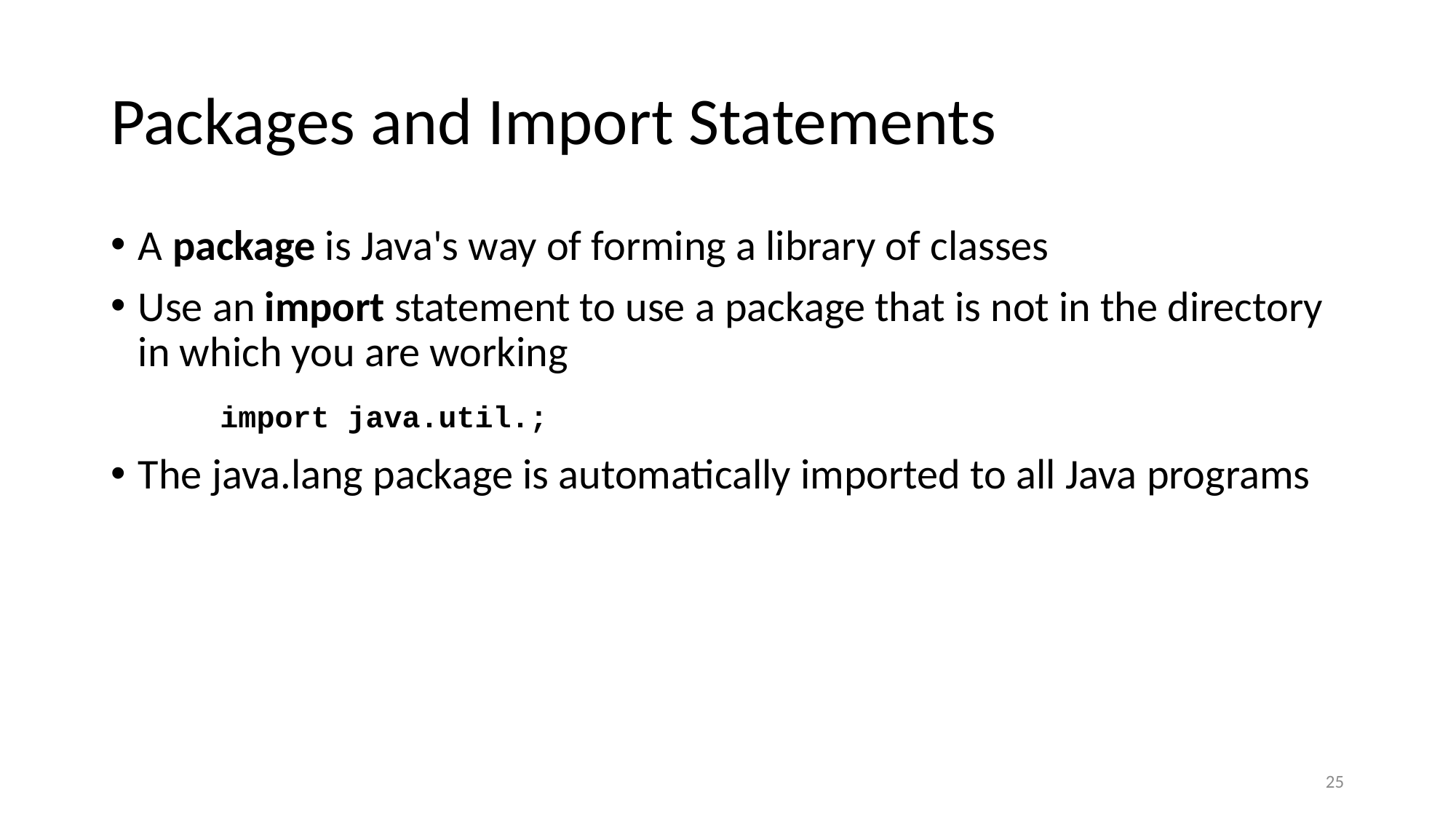

# Packages and Import Statements
A package is Java's way of forming a library of classes
Use an import statement to use a package that is not in the directory in which you are working
	import java.util.;
The java.lang package is automatically imported to all Java programs
25